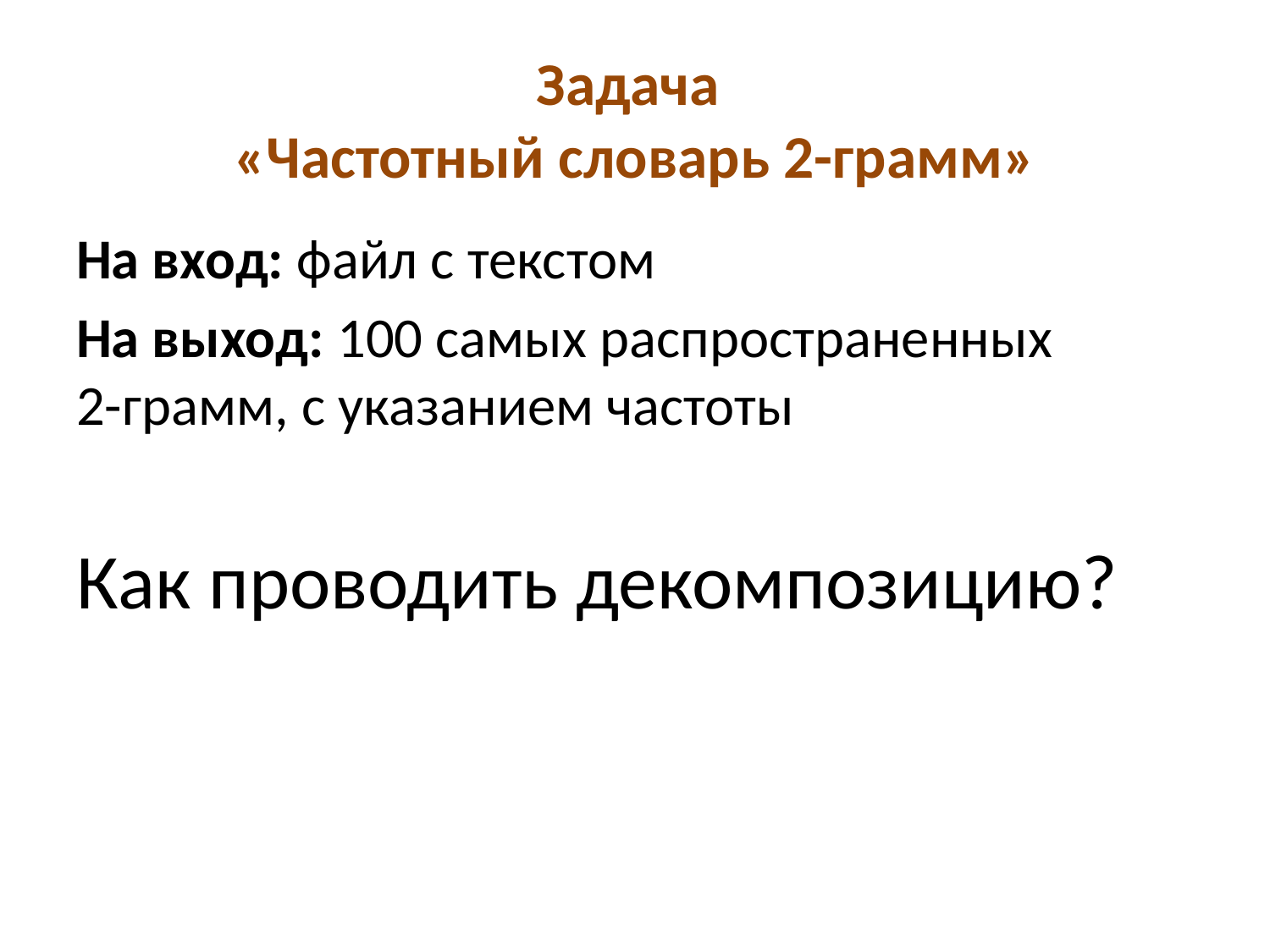

# Задача «Частотный словарь 2-грамм»
На вход: файл с текстом
На выход: 100 самых распространенных
2-грамм, с указанием частоты

Как проводить декомпозицию?